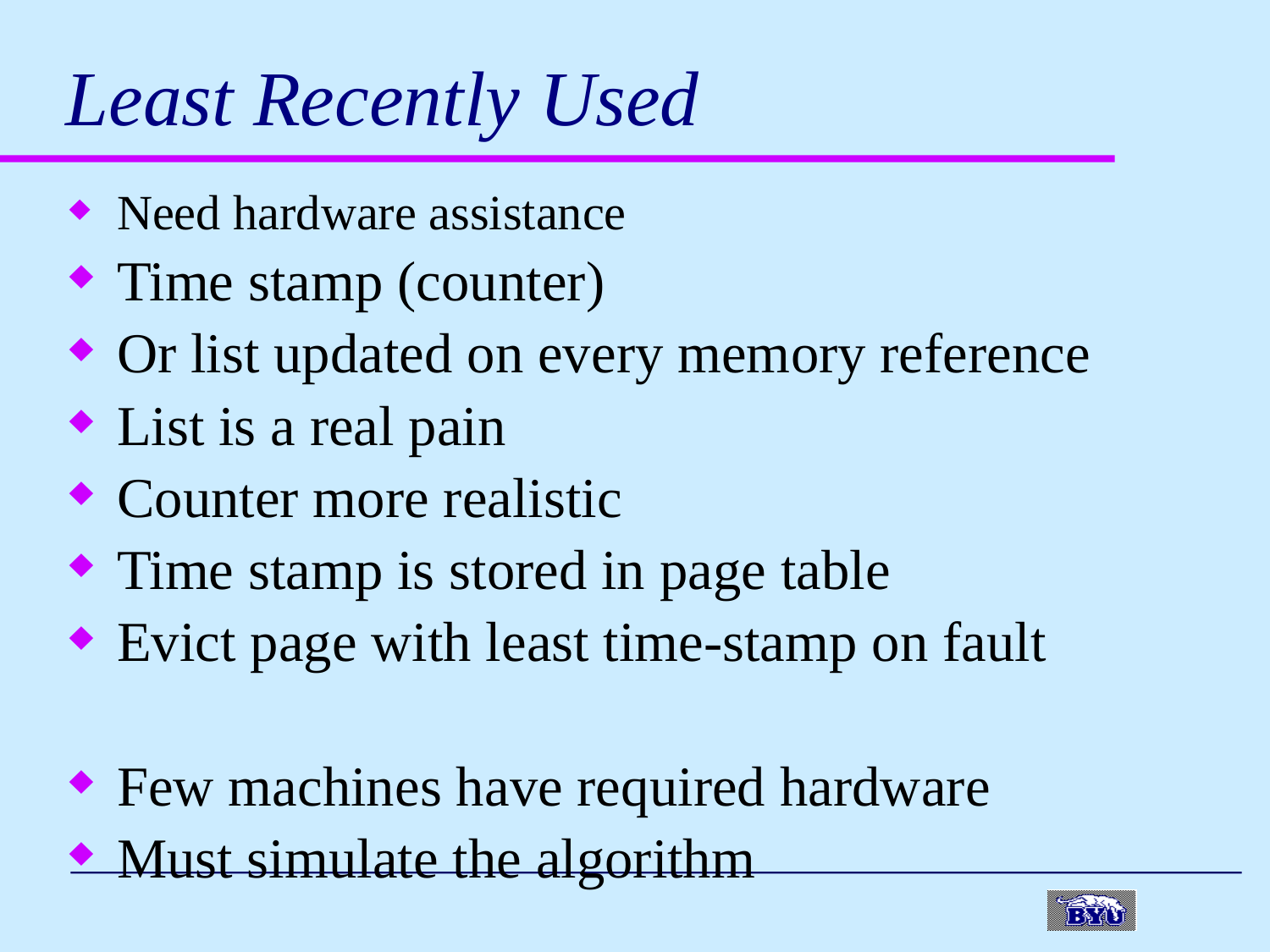

# Least Recently Used
Need hardware assistance
Time stamp (counter)
Or list updated on every memory reference
List is a real pain
Counter more realistic
Time stamp is stored in page table
Evict page with least time-stamp on fault

Few machines have required hardware
Must simulate the algorithm